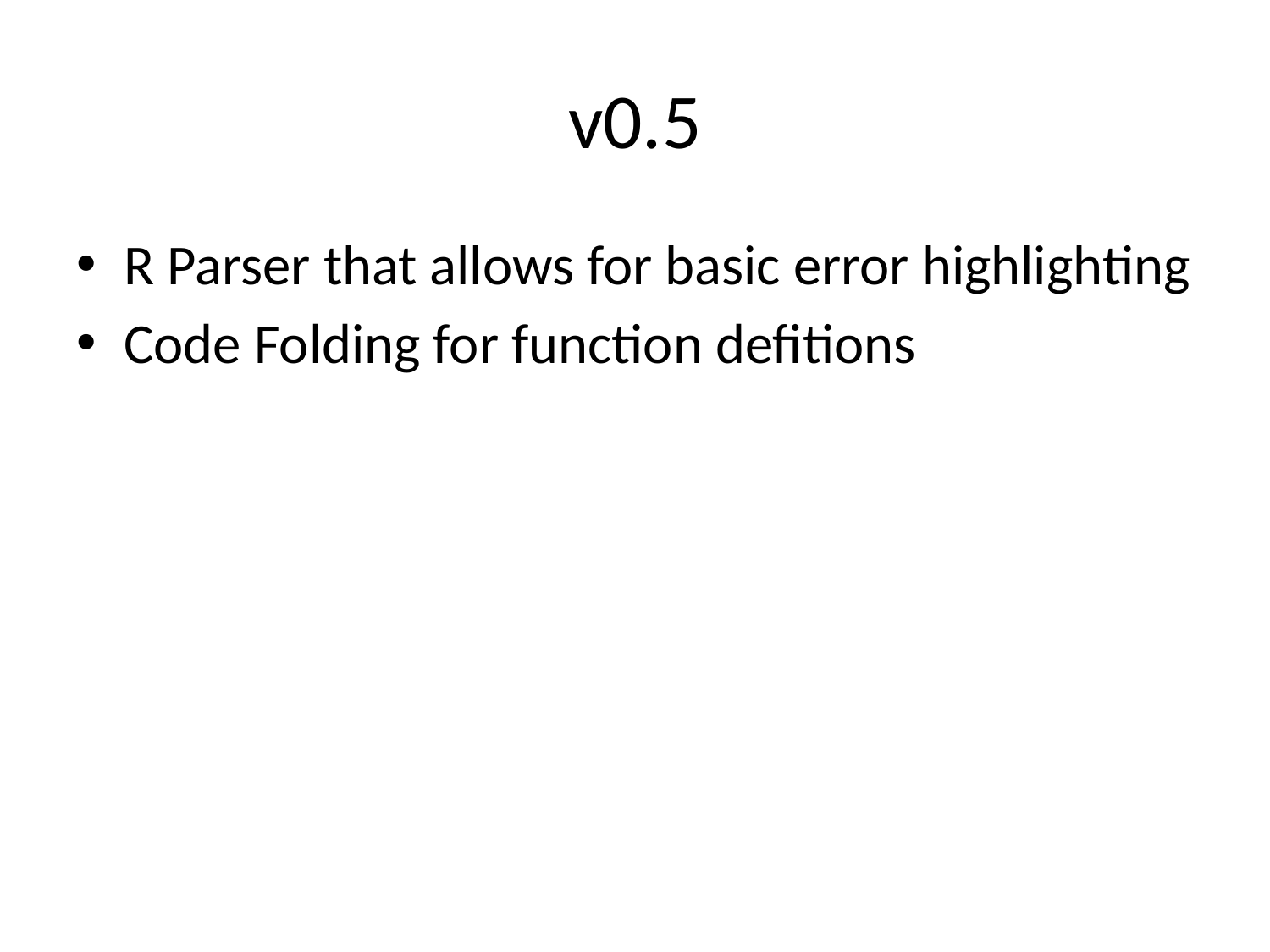

# v0.5
R Parser that allows for basic error highlighting
Code Folding for function defitions